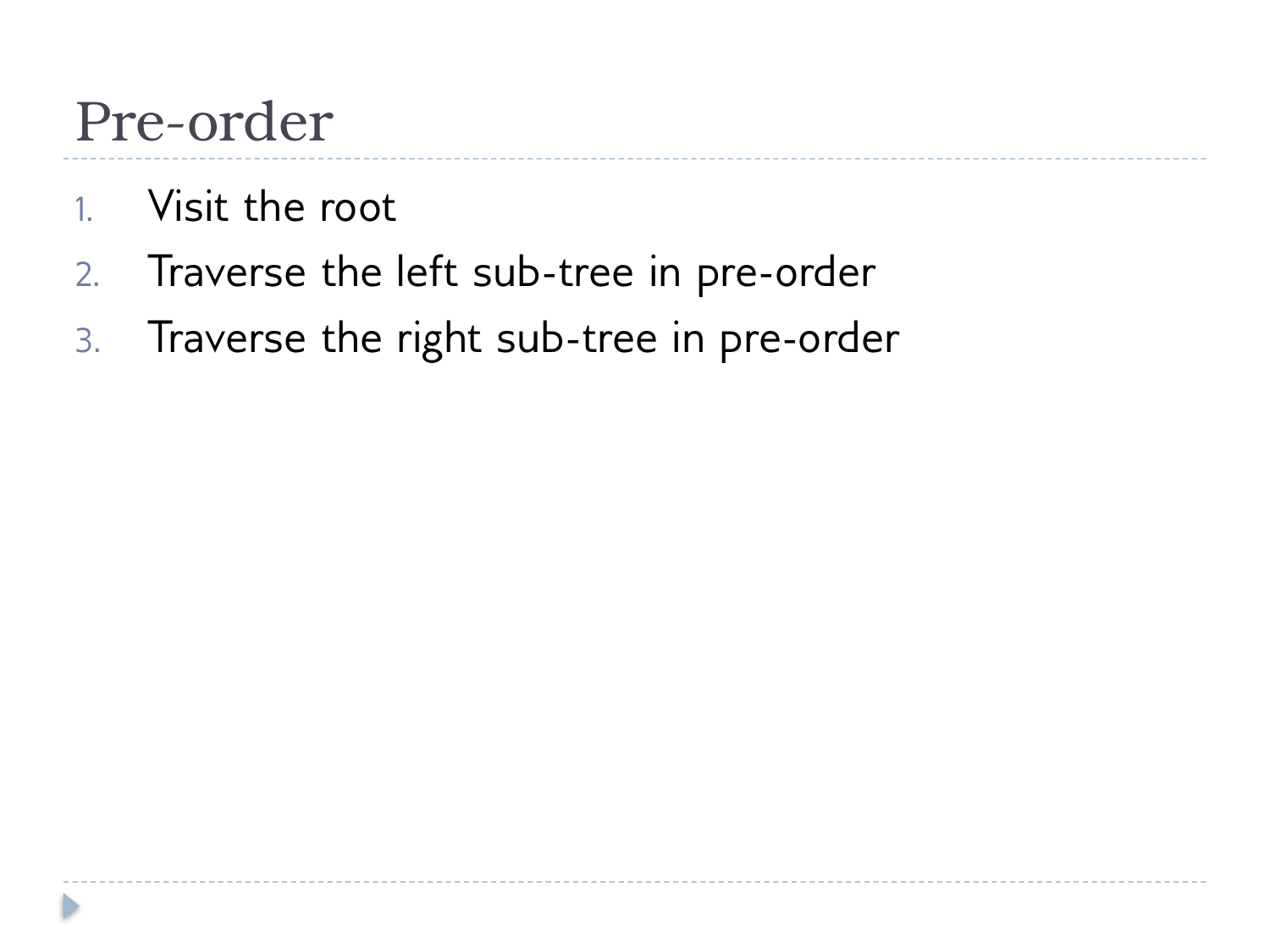

# Pre-order
Visit the root
Traverse the left sub-tree in pre-order
Traverse the right sub-tree in pre-order